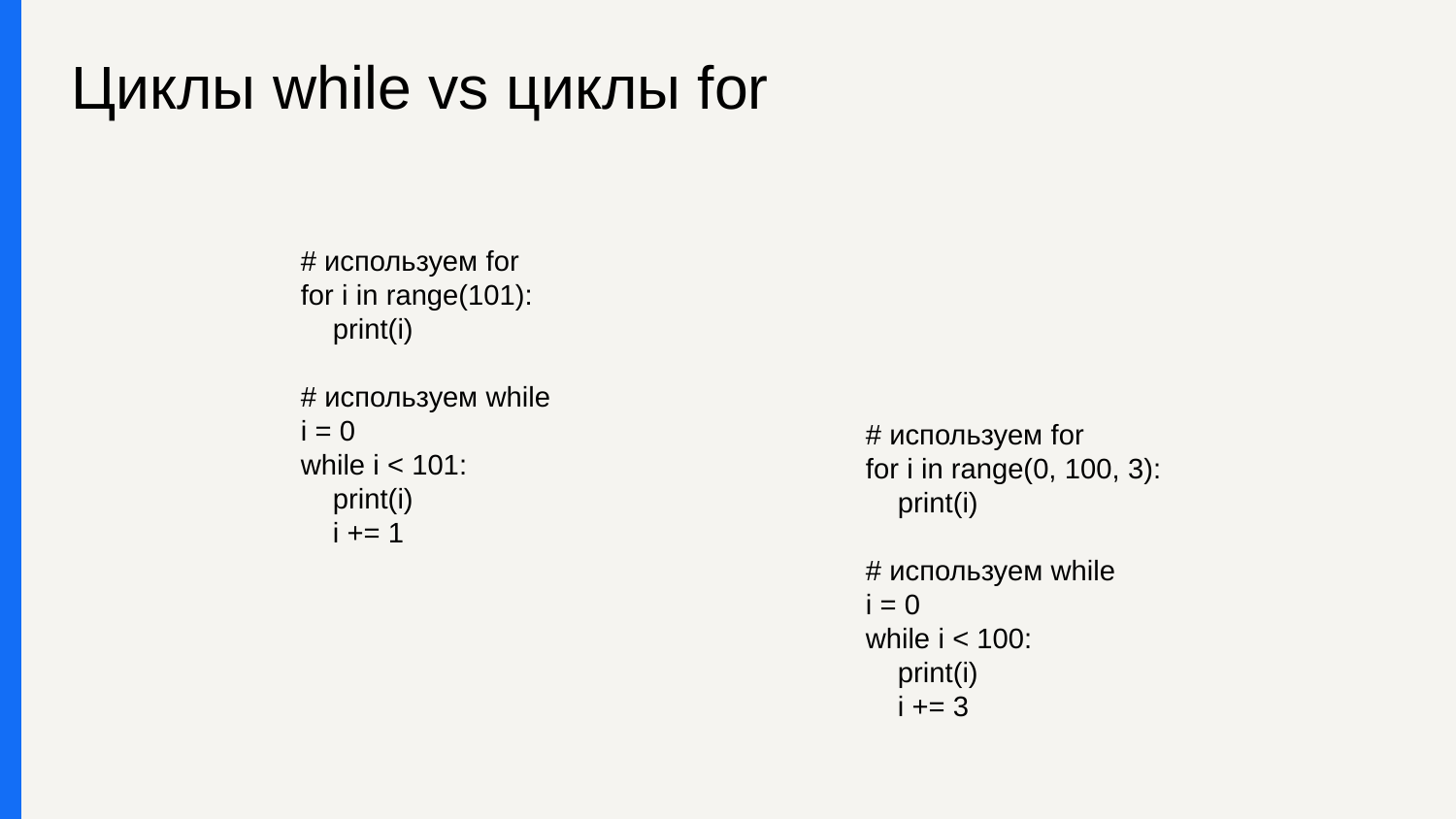

# Циклы while vs циклы for
# используем for
for i in range(101):
    print(i)

# используем while
i = 0
while i < 101:
    print(i)
    i += 1
# используем for
for i in range(0, 100, 3):
    print(i)

# используем while
i = 0
while i < 100:
    print(i)
    i += 3